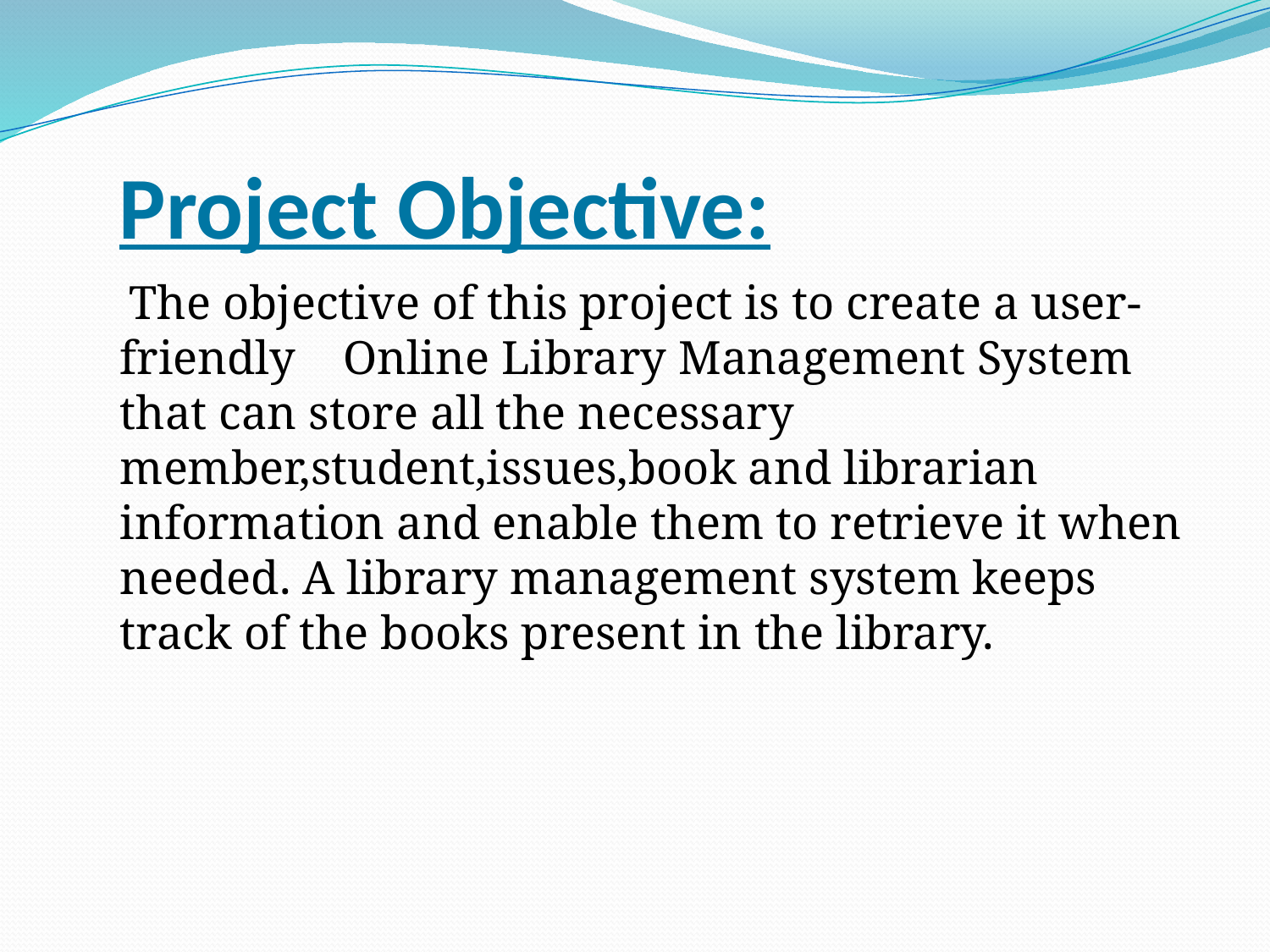

# Project Objective:
    The objective of this project is to create a user-friendly    Online Library Management System that can store all the necessary member,student,issues,book and librarian information and enable them to retrieve it when needed. A library management system keeps track of the books present in the library.